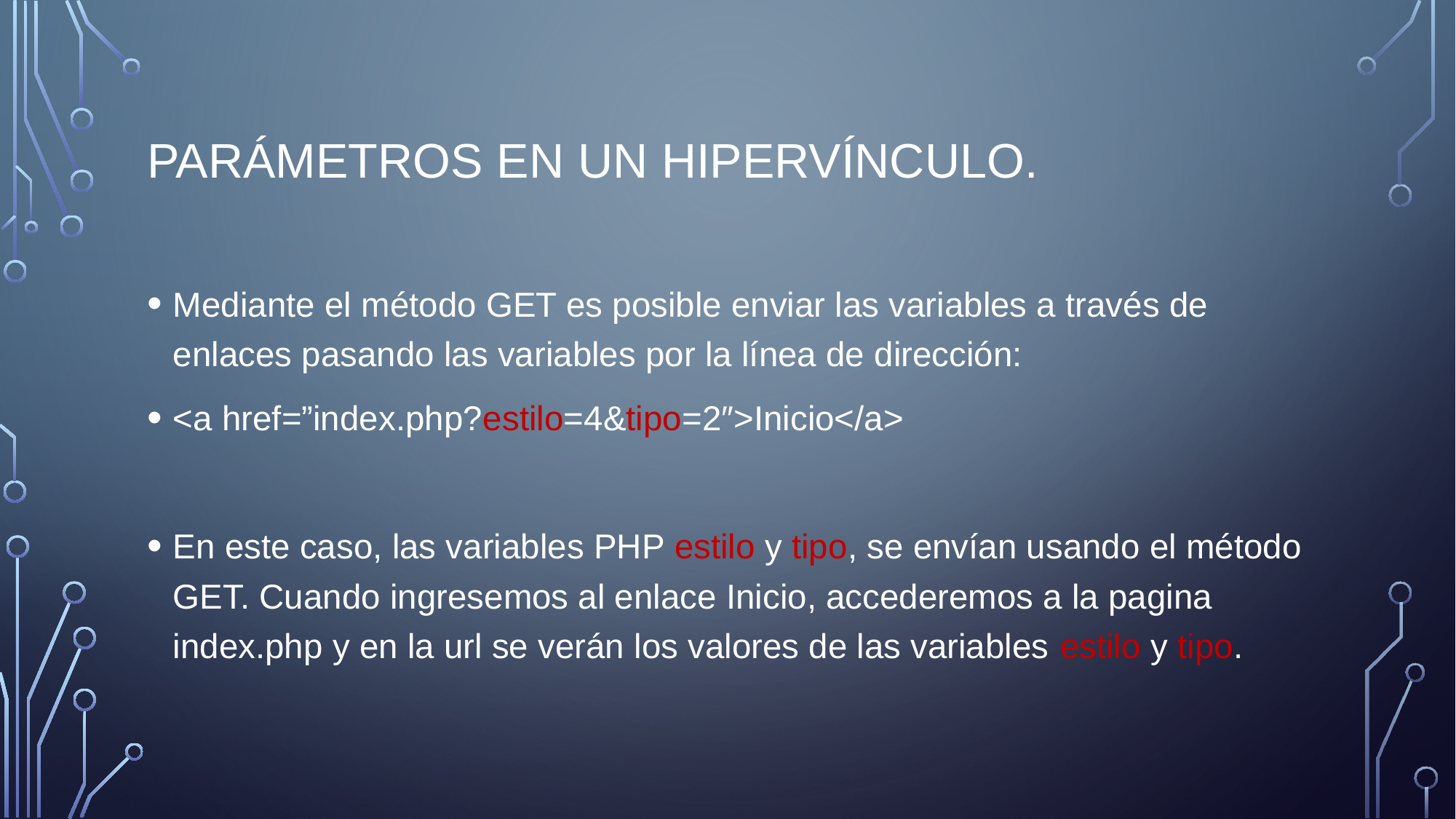

# Parámetros en un hipervínculo.
Mediante el método GET es posible enviar las variables a través de enlaces pasando las variables por la línea de dirección:
<a href=”index.php?estilo=4&tipo=2″>Inicio</a>

En este caso, las variables PHP estilo y tipo, se envían usando el método GET. Cuando ingresemos al enlace Inicio, accederemos a la pagina index.php y en la url se verán los valores de las variables estilo y tipo.